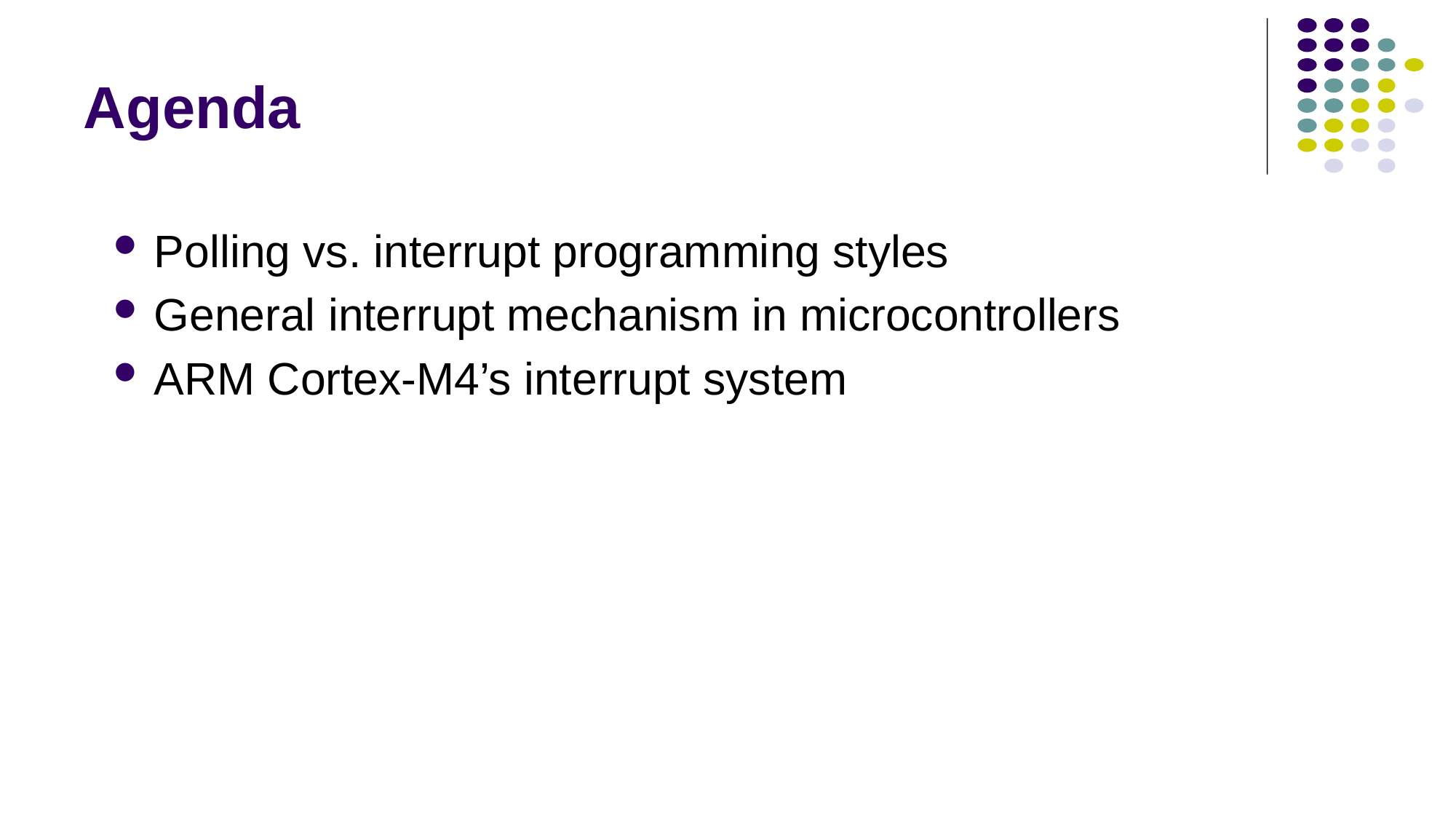

# Agenda
Polling vs. interrupt programming styles
General interrupt mechanism in microcontrollers
ARM Cortex-M4’s interrupt system